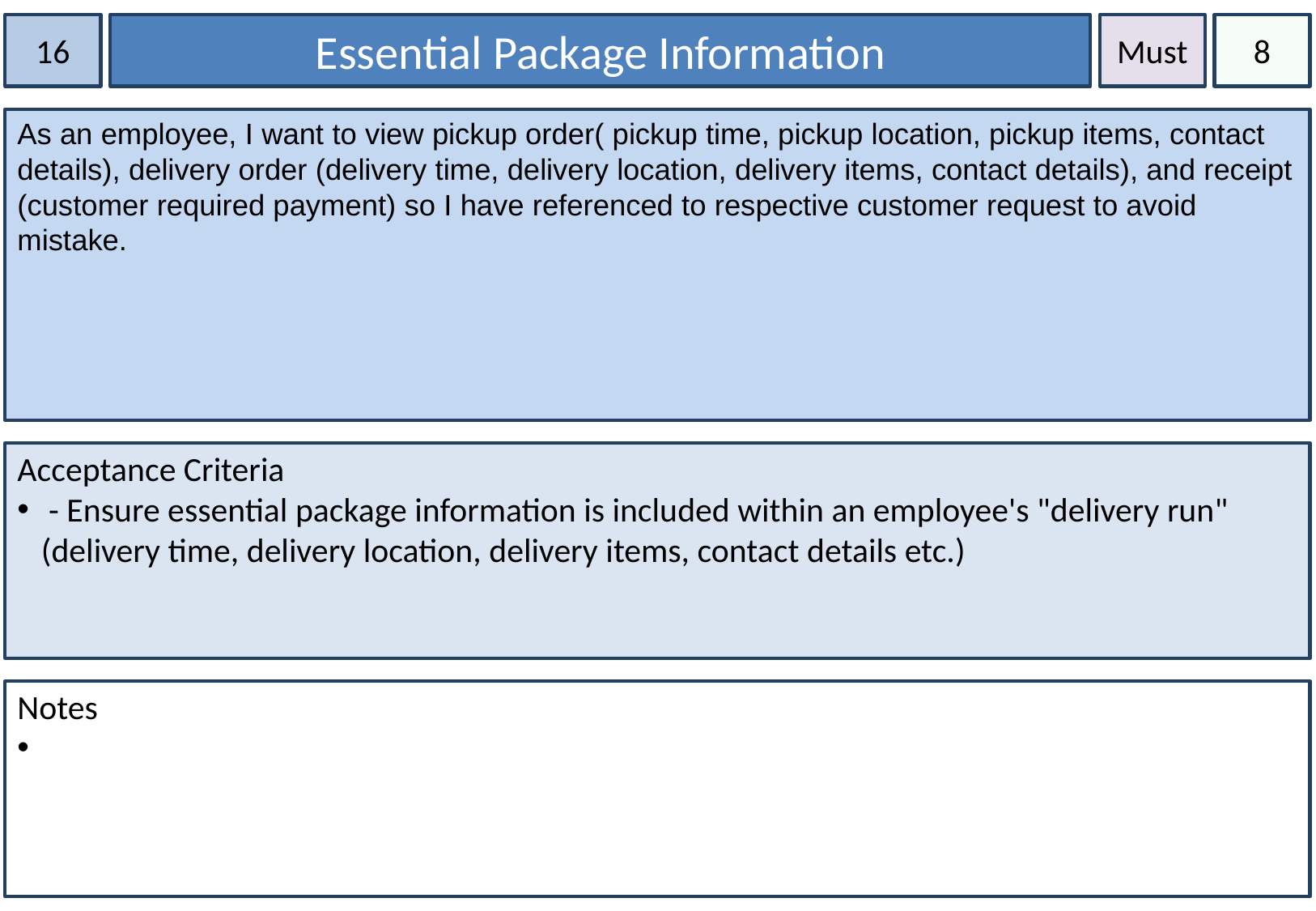

16
Essential Package Information
Must
8
As an employee, I want to view pickup order( pickup time, pickup location, pickup items, contact details), delivery order (delivery time, delivery location, delivery items, contact details), and receipt (customer required payment) so I have referenced to respective customer request to avoid mistake.
Acceptance Criteria
 - Ensure essential package information is included within an employee's "delivery run" (delivery time, delivery location, delivery items, contact details etc.)
Notes